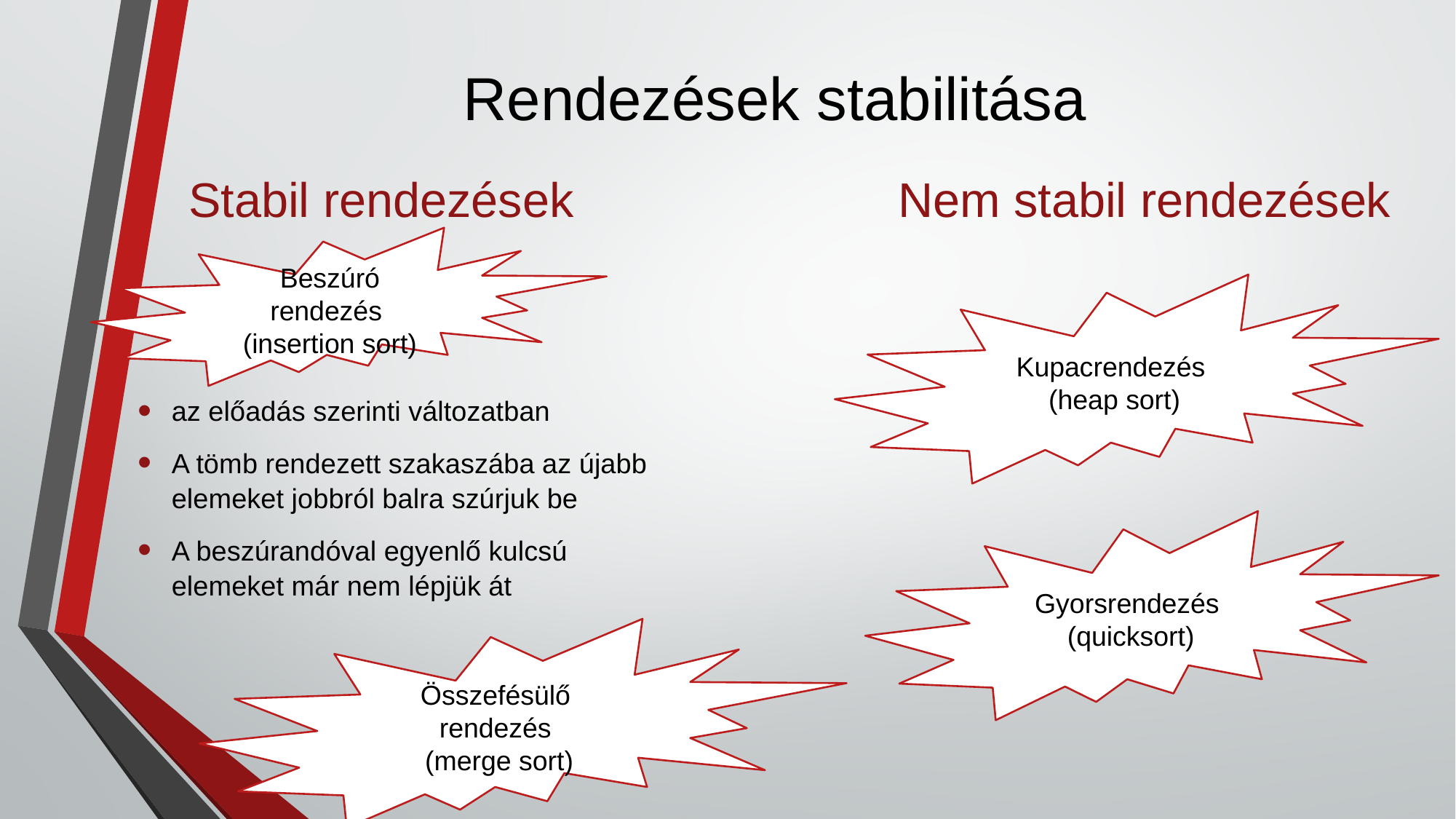

# Rendezések stabilitása
Stabil rendezések
Nem stabil rendezések
Beszúró rendezés
(insertion sort)
Kupacrendezés
(heap sort)
az előadás szerinti változatban
A tömb rendezett szakaszába az újabb elemeket jobbról balra szúrjuk be
A beszúrandóval egyenlő kulcsú elemeket már nem lépjük át
Gyorsrendezés
(quicksort)
Összefésülő  rendezés
(merge sort)